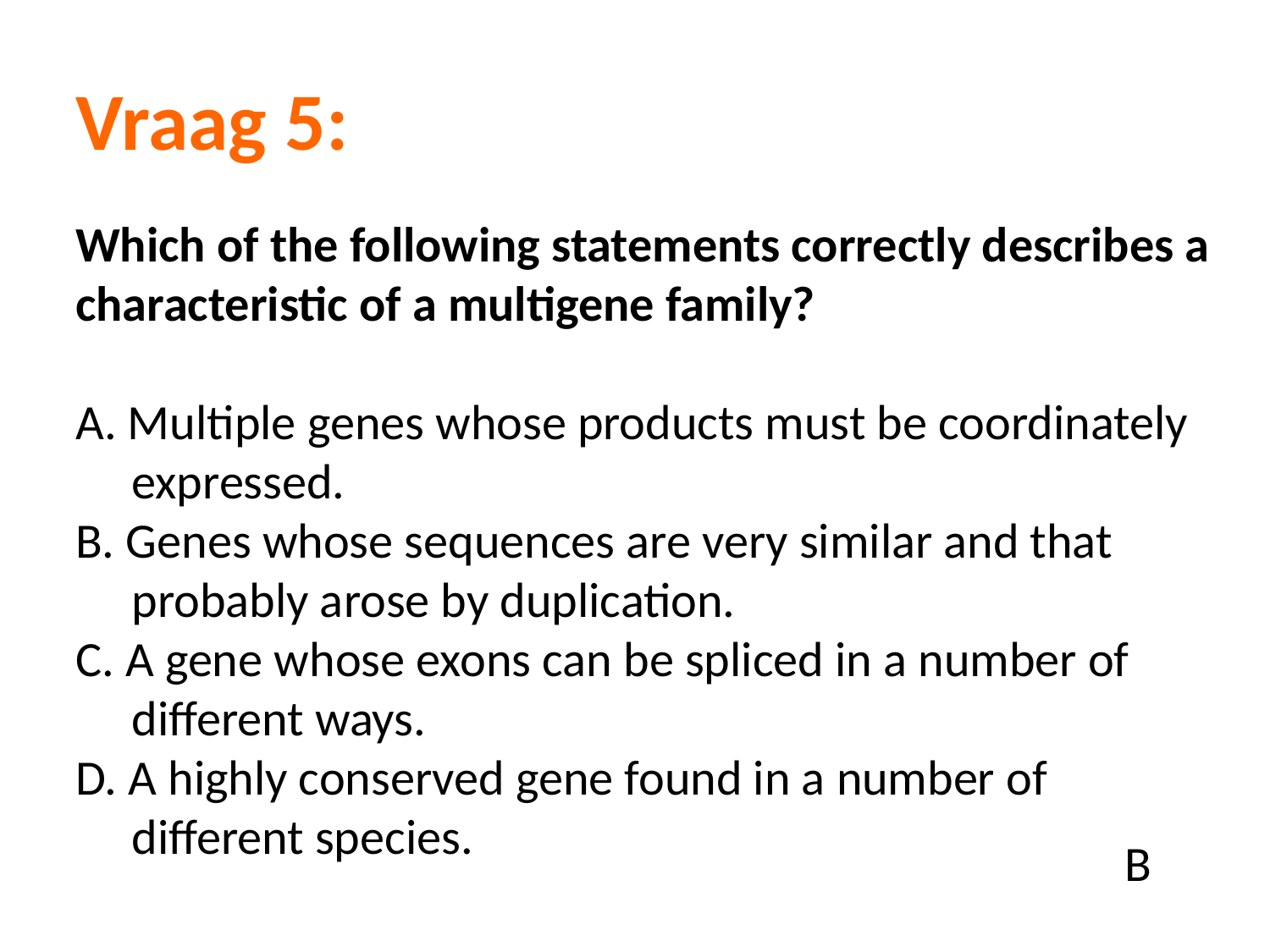

Vraag 5:
Which of the following statements correctly describes a characteristic of a multigene family?

A. Multiple genes whose products must be coordinately expressed.
B. Genes whose sequences are very similar and that probably arose by duplication.
C. A gene whose exons can be spliced in a number of different ways.
D. A highly conserved gene found in a number of different species.
B